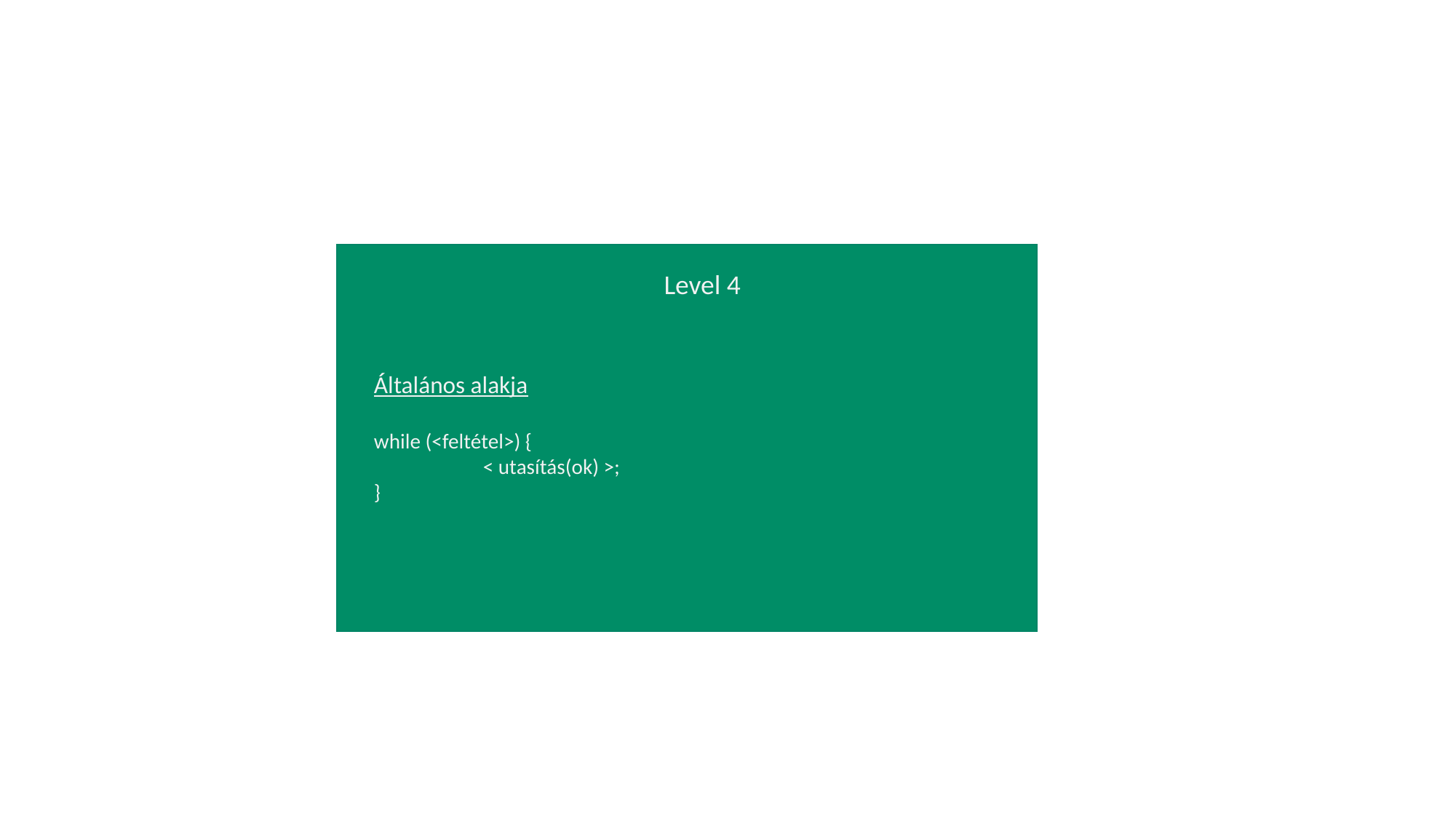

Level 4
Általános alakja

while (<feltétel>) {
	< utasítás(ok) >;
}